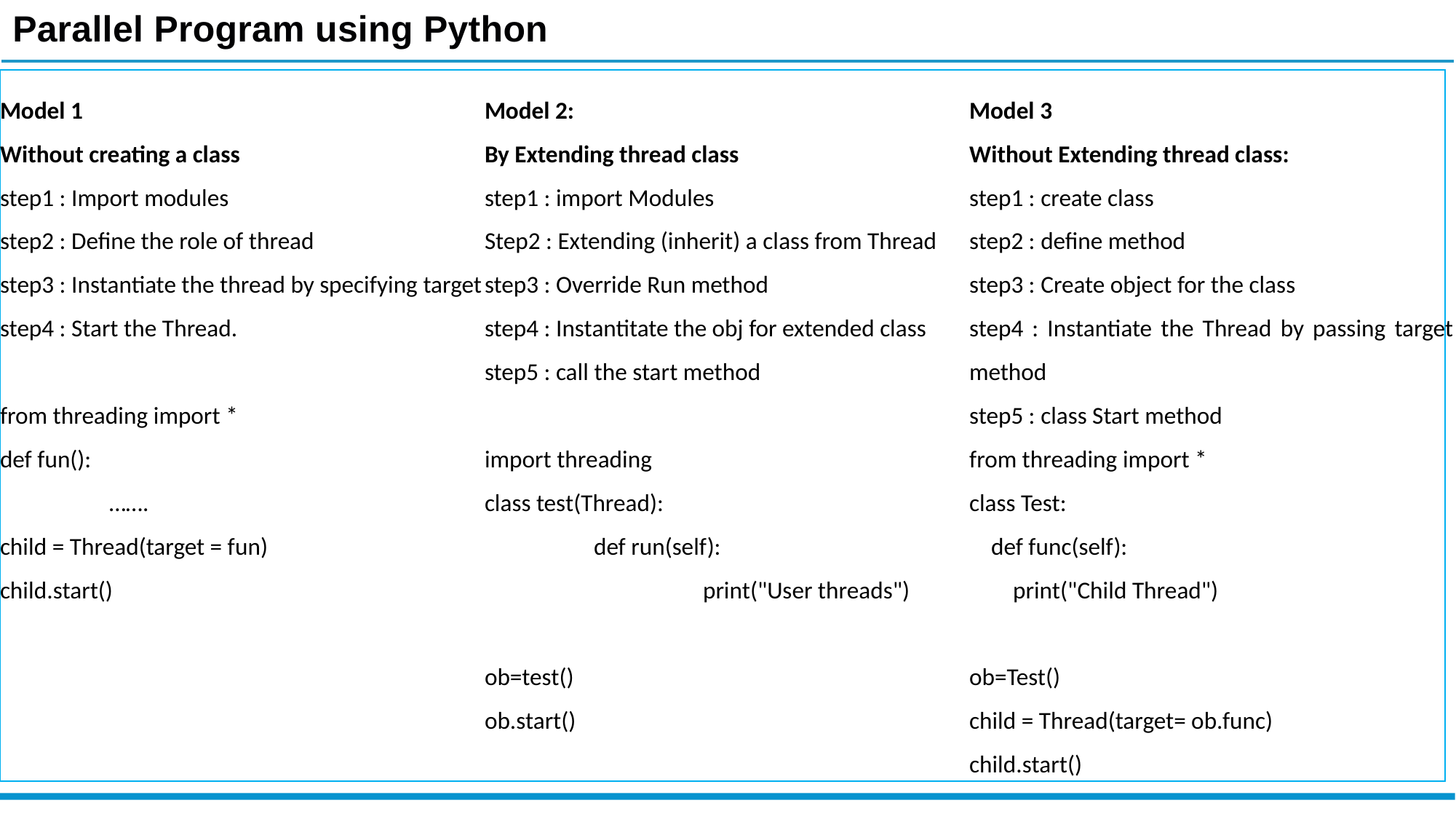

Parallel Program using Python

Model 1
Without creating a class
step1 : Import modules
step2 : Define the role of thread
step3 : Instantiate the thread by specifying target
step4 : Start the Thread.

from threading import *
def fun():
	…….
child = Thread(target = fun)
child.start()

Model 2:
By Extending thread class
step1 : import Modules
Step2 : Extending (inherit) a class from Thread
step3 : Override Run method
step4 : Instantitate the obj for extended class
step5 : call the start method

import threading
class test(Thread):
	def run(self):
		print("User threads")

ob=test()
ob.start()

Model 3
Without Extending thread class:
step1 : create class
step2 : define method
step3 : Create object for the class
step4 : Instantiate the Thread by passing target method
step5 : class Start method
from threading import *
class Test:
    def func(self):
        print("Child Thread")

ob=Test()
child = Thread(target= ob.func)
child.start()